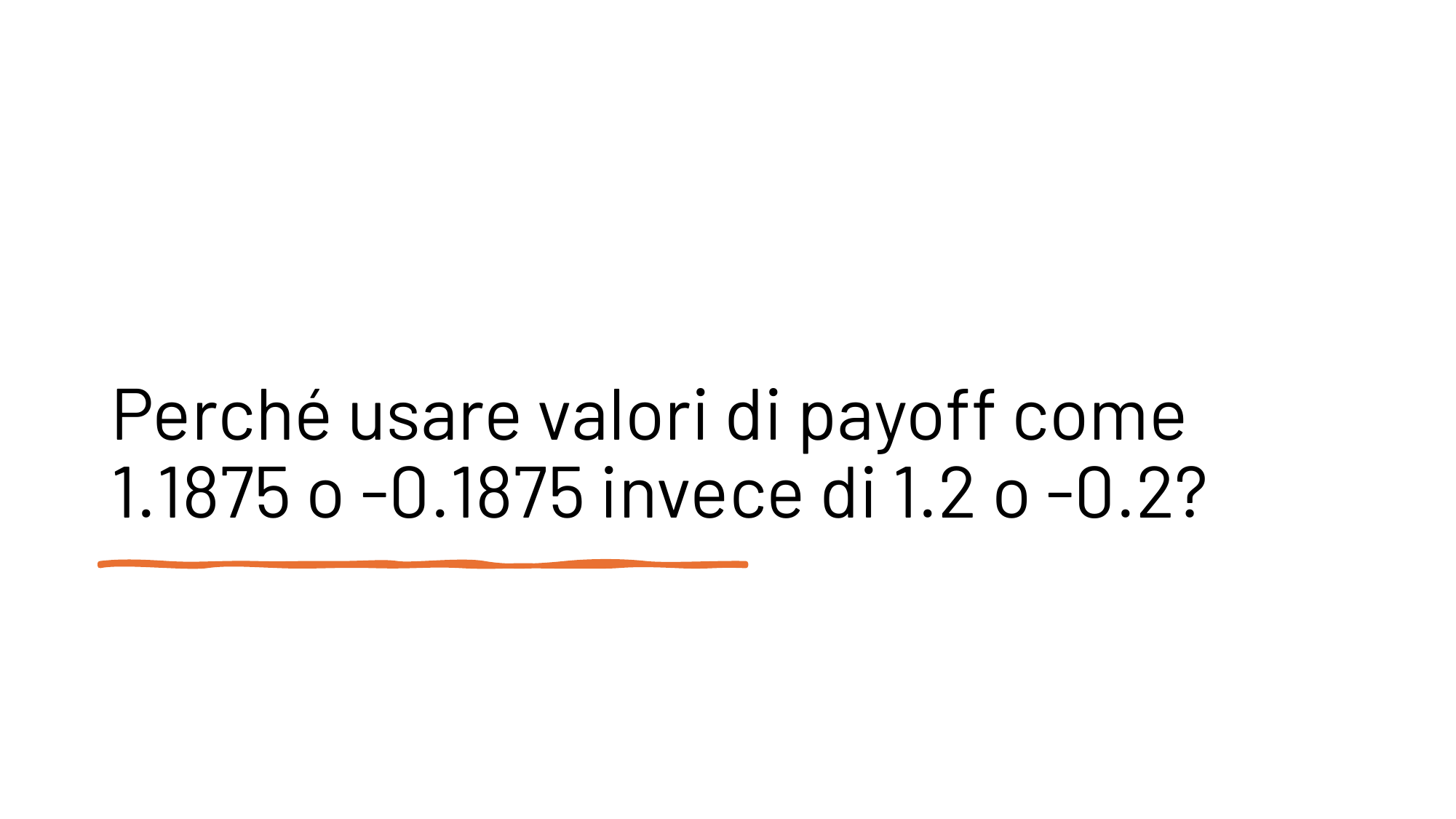

# Perché usare valori di payoff come 1.1875 o -0.1875 invece di 1.2 o -0.2?